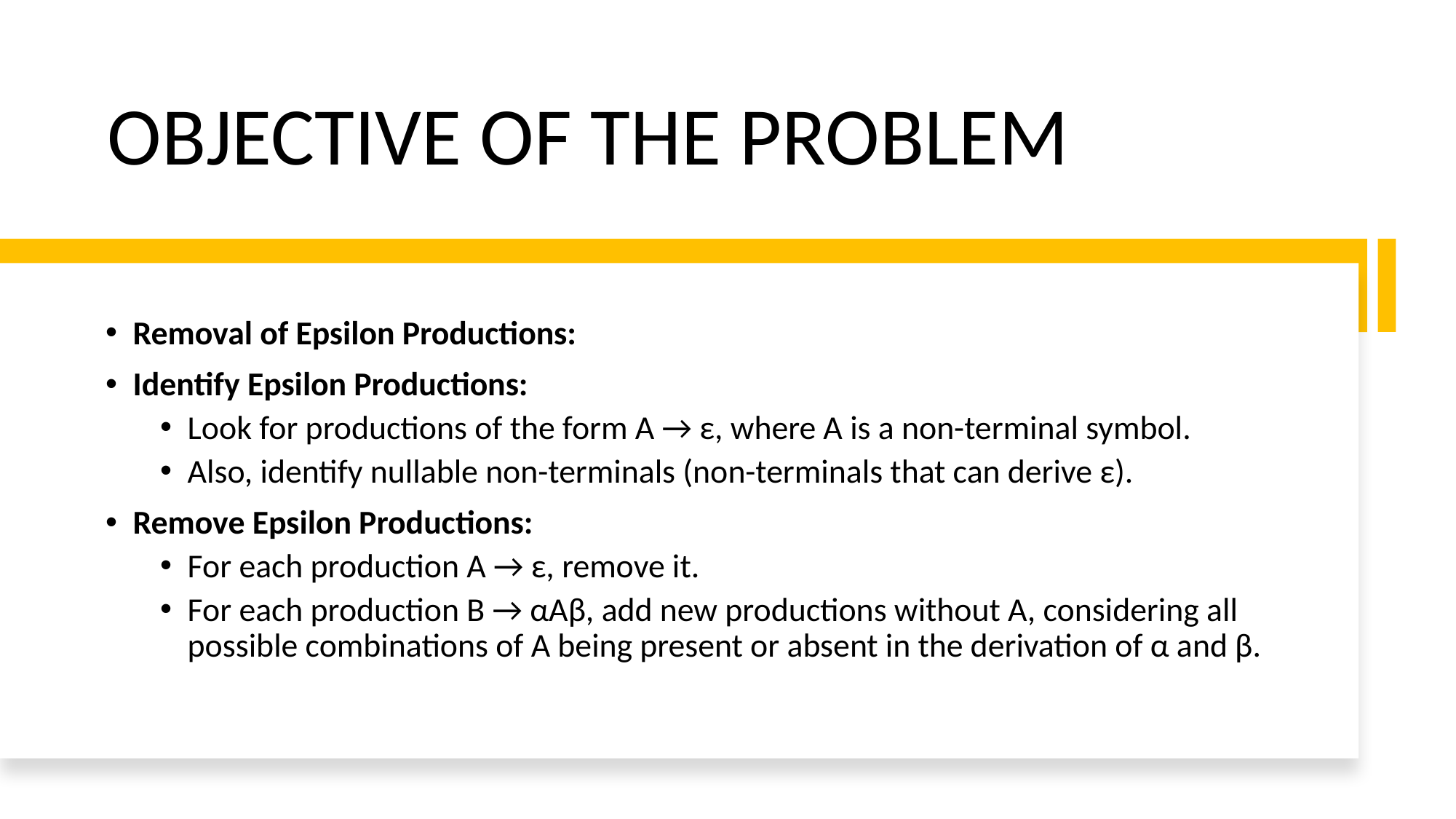

# OBJECTIVE OF THE PROBLEM

Removal of Epsilon Productions:
Identify Epsilon Productions:
Look for productions of the form A → ε, where A is a non-terminal symbol.
Also, identify nullable non-terminals (non-terminals that can derive ε).
Remove Epsilon Productions:
For each production A → ε, remove it.
For each production B → αAβ, add new productions without A, considering all possible combinations of A being present or absent in the derivation of α and β.